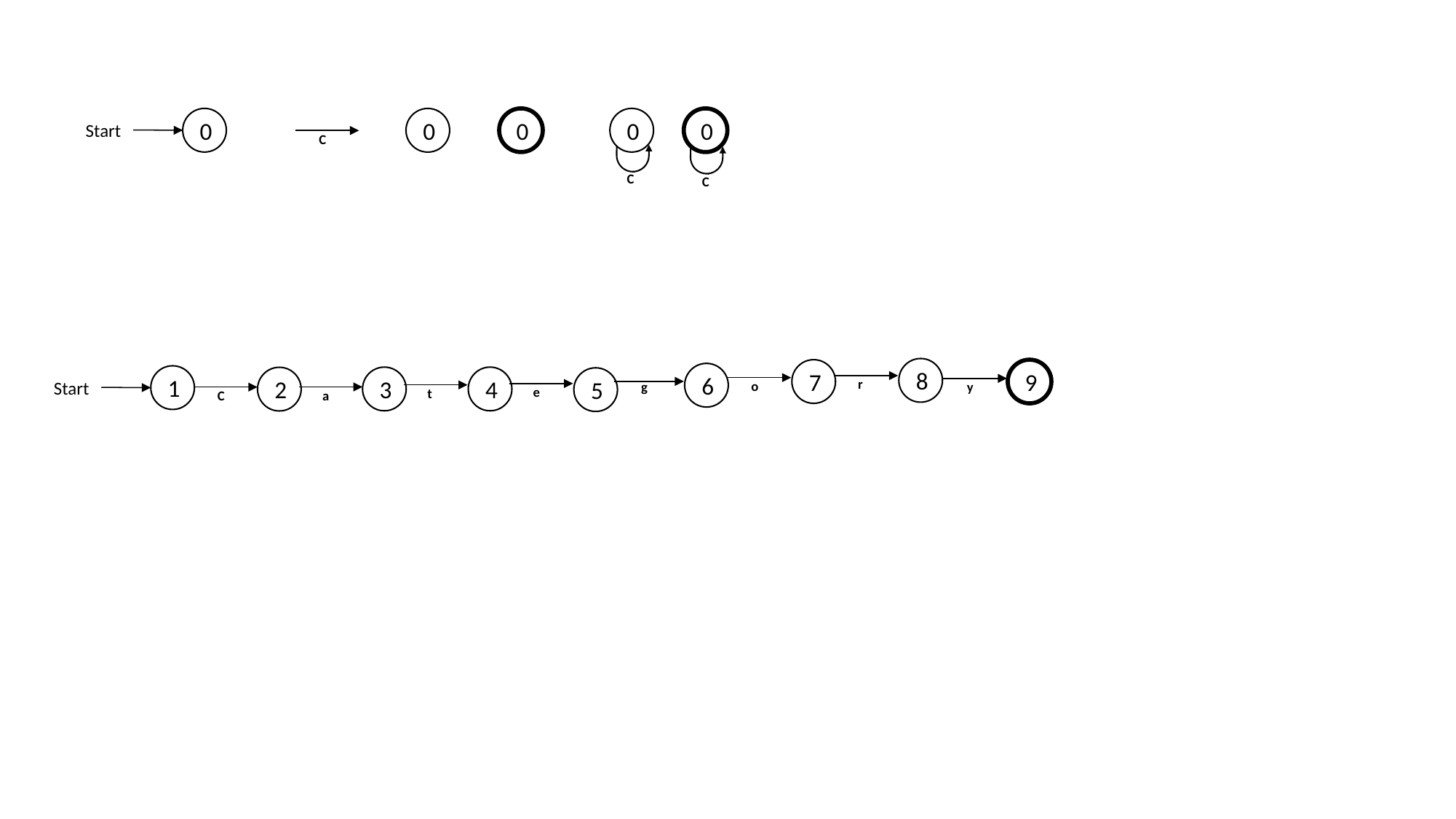

0
Start
0
0

C
0

C
0
C
8
7
9
6
1
Start
3
4
2
5
r
o
g
y
e
t
a
C